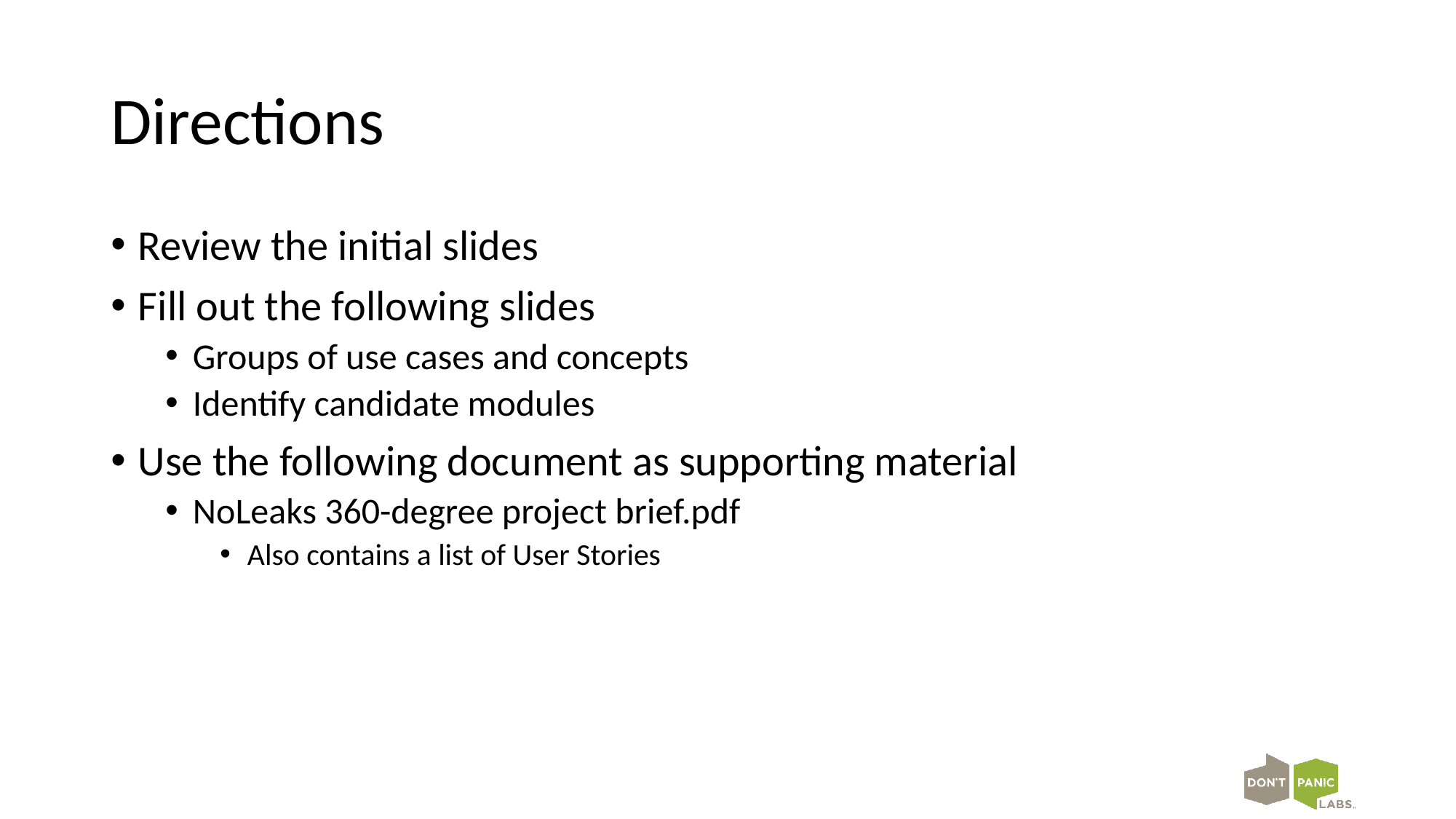

# Directions
Review the initial slides
Fill out the following slides
Groups of use cases and concepts
Identify candidate modules
Use the following document as supporting material
NoLeaks 360-degree project brief.pdf
Also contains a list of User Stories